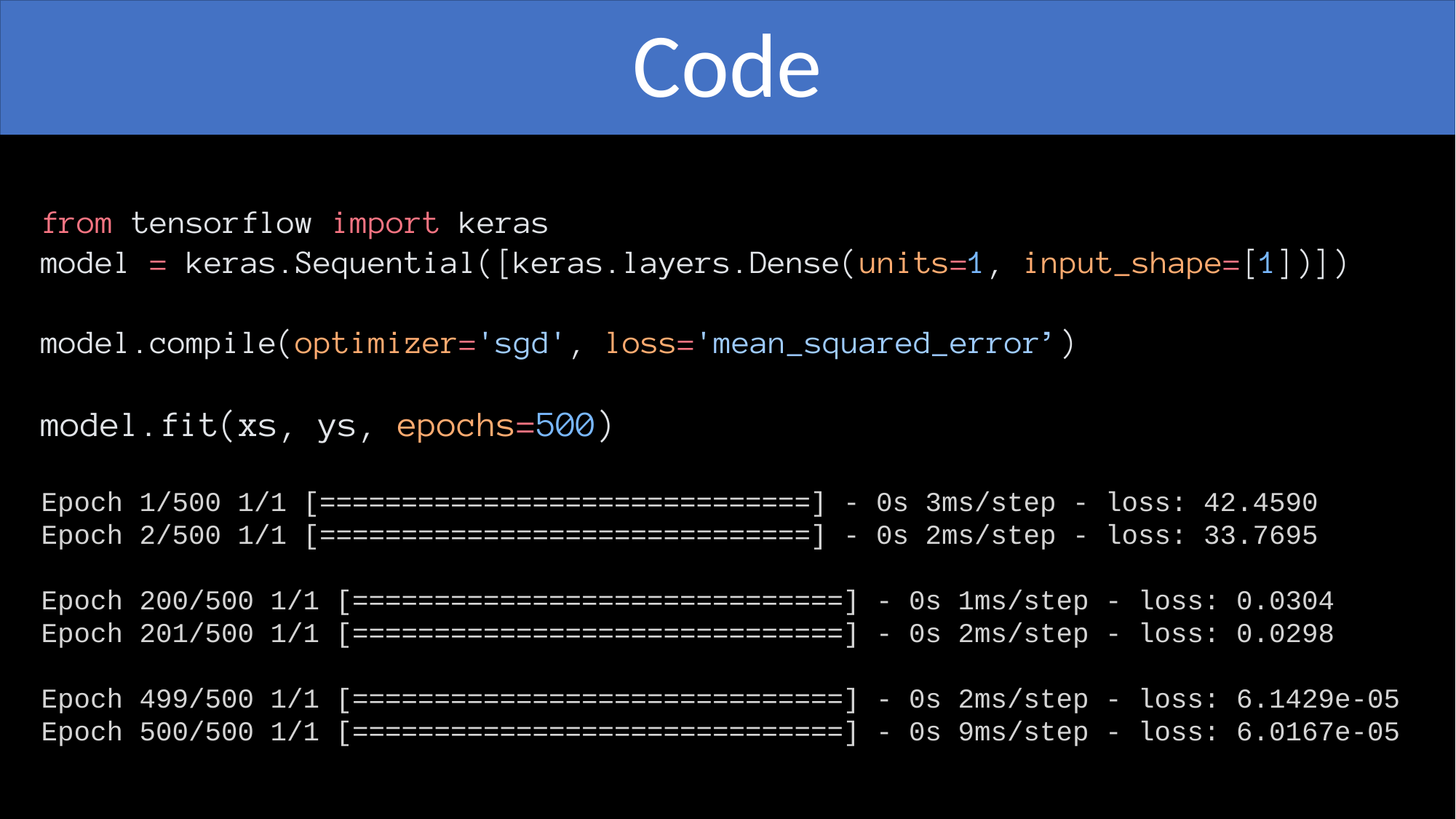

Code

from tensorflow import keras
model = keras.Sequential([keras.layers.Dense(units=1, input_shape=[1])])
model.compile(optimizer='sgd', loss='mean_squared_error’)

model.fit(xs, ys, epochs=500)=10000)

Epoch 1/500 1/1 [==============================] - 0s 3ms/step - loss: 42.4590 Epoch 2/500 1/1 [==============================] - 0s 2ms/step - loss: 33.7695

Epoch 200/500 1/1 [==============================] - 0s 1ms/step - loss: 0.0304 Epoch 201/500 1/1 [==============================] - 0s 2ms/step - loss: 0.0298

Epoch 499/500 1/1 [==============================] - 0s 2ms/step - loss: 6.1429e-05 Epoch 500/500 1/1 [==============================] - 0s 9ms/step - loss: 6.0167e-05